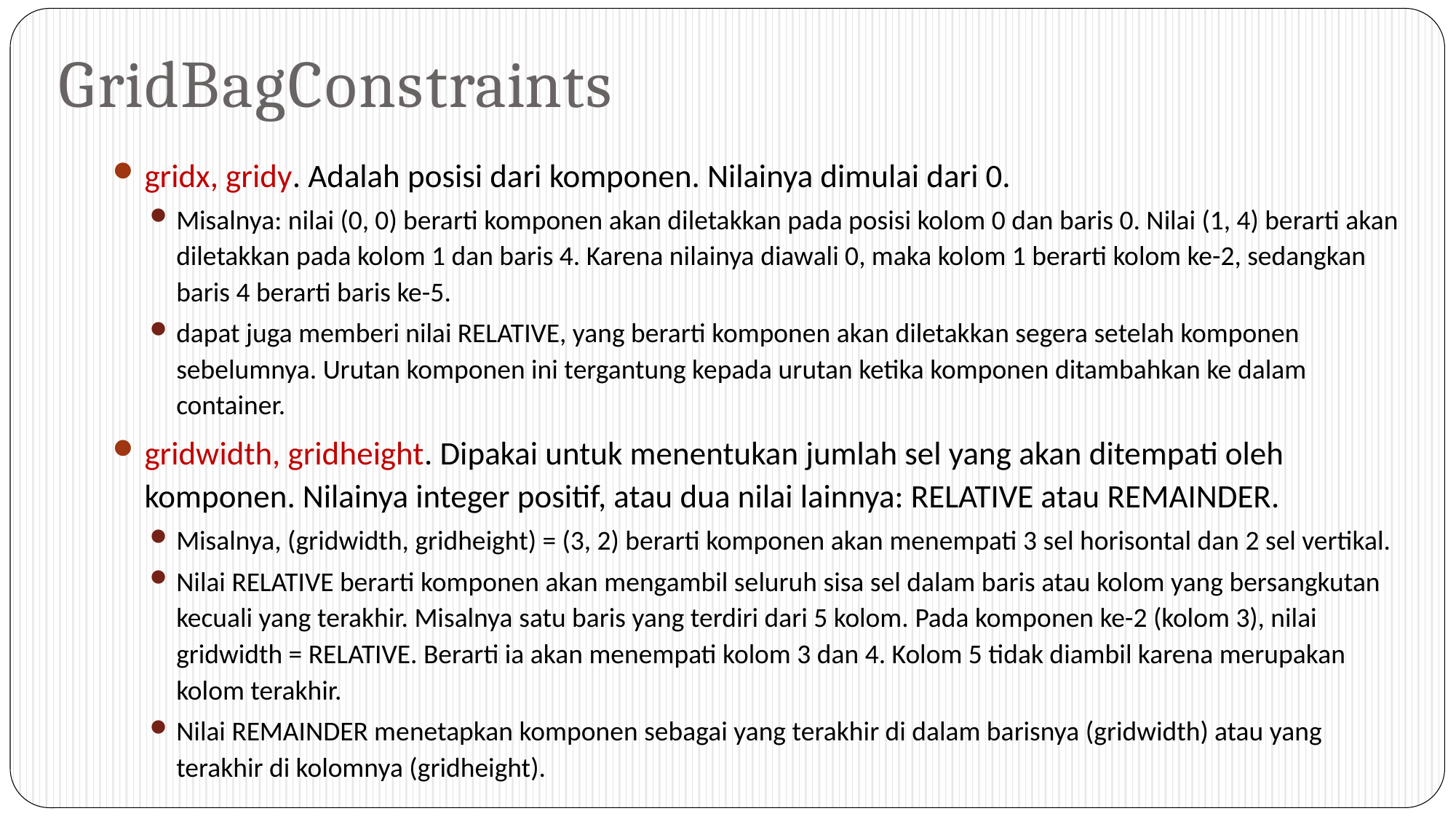

# GridBagConstraints
gridx, gridy. Adalah posisi dari komponen. Nilainya dimulai dari 0.
Misalnya: nilai (0, 0) berarti komponen akan diletakkan pada posisi kolom 0 dan baris 0. Nilai (1, 4) berarti akan diletakkan pada kolom 1 dan baris 4. Karena nilainya diawali 0, maka kolom 1 berarti kolom ke-2, sedangkan baris 4 berarti baris ke-5.
dapat juga memberi nilai RELATIVE, yang berarti komponen akan diletakkan segera setelah komponen sebelumnya. Urutan komponen ini tergantung kepada urutan ketika komponen ditambahkan ke dalam container.
gridwidth, gridheight. Dipakai untuk menentukan jumlah sel yang akan ditempati oleh komponen. Nilainya integer positif, atau dua nilai lainnya: RELATIVE atau REMAINDER.
Misalnya, (gridwidth, gridheight) = (3, 2) berarti komponen akan menempati 3 sel horisontal dan 2 sel vertikal.
Nilai RELATIVE berarti komponen akan mengambil seluruh sisa sel dalam baris atau kolom yang bersangkutan kecuali yang terakhir. Misalnya satu baris yang terdiri dari 5 kolom. Pada komponen ke-2 (kolom 3), nilai gridwidth = RELATIVE. Berarti ia akan menempati kolom 3 dan 4. Kolom 5 tidak diambil karena merupakan kolom terakhir.
Nilai REMAINDER menetapkan komponen sebagai yang terakhir di dalam barisnya (gridwidth) atau yang terakhir di kolomnya (gridheight).